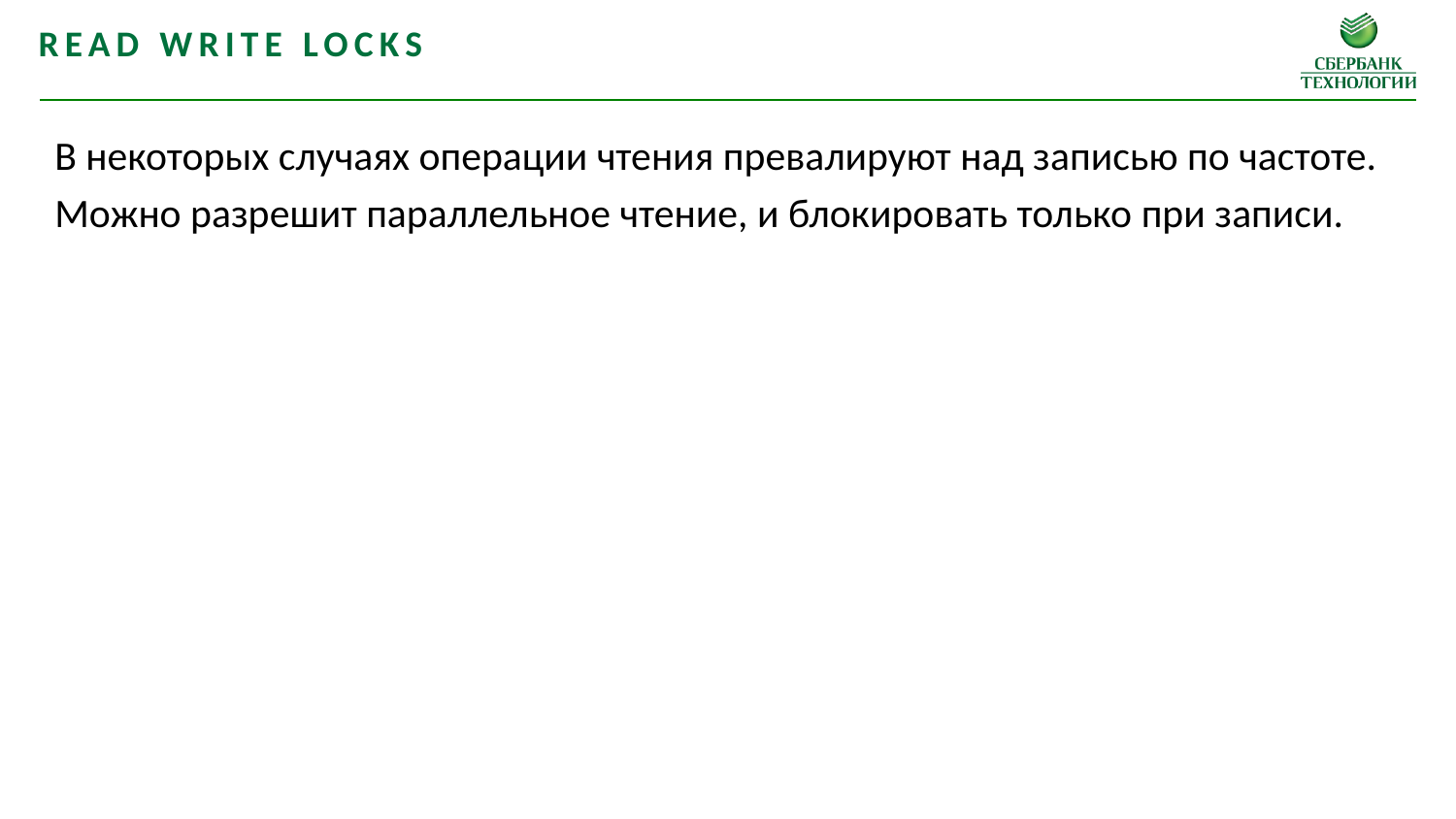

Read write Locks
В некоторых случаях операции чтения превалируют над записью по частоте.
Можно разрешит параллельное чтение, и блокировать только при записи.